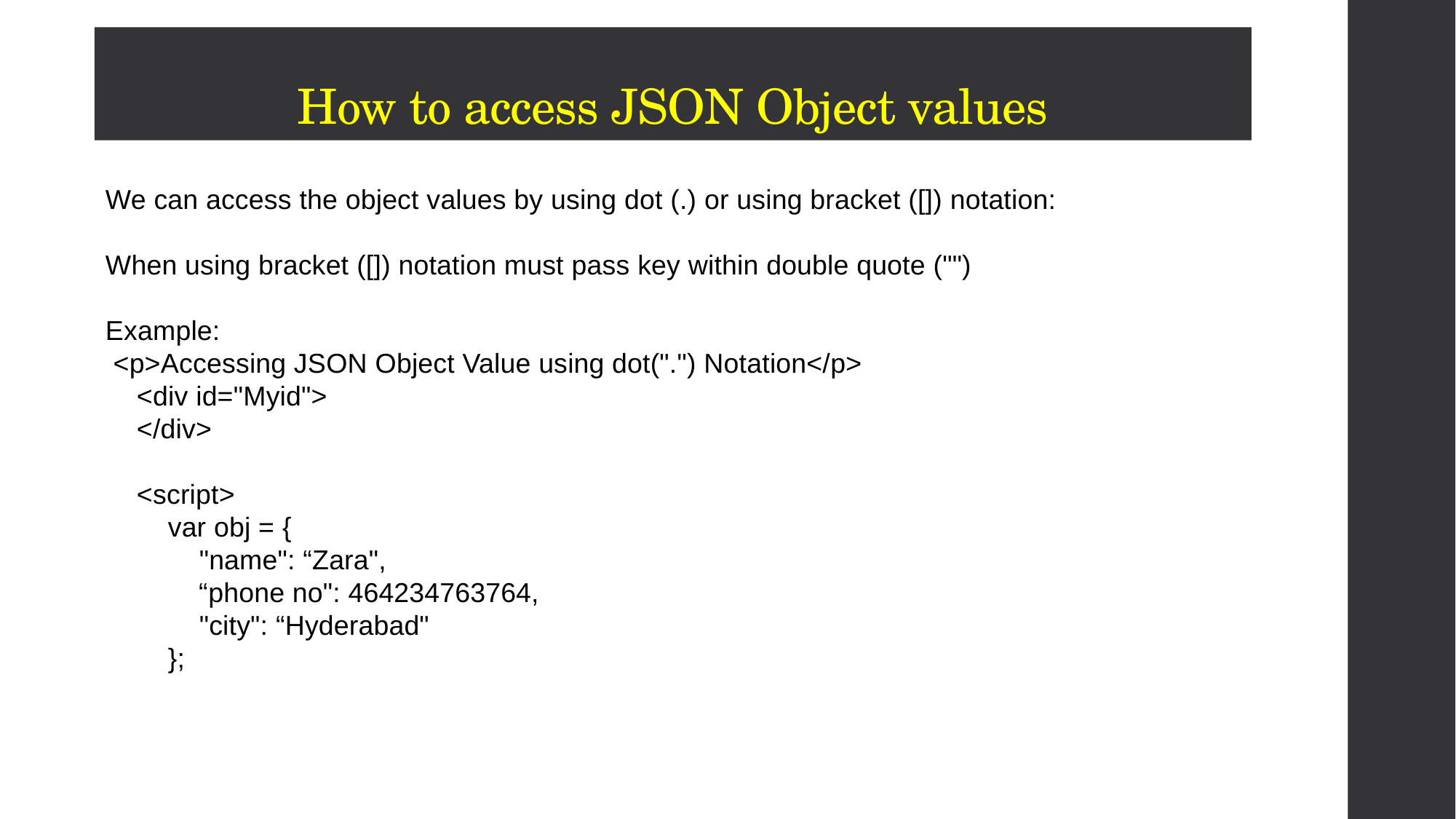

# How to access JSON Object values
We can access the object values by using dot (.) or using bracket ([]) notation:

When using bracket ([]) notation must pass key within double quote ("")

Example:
 <p>Accessing JSON Object Value using dot(".") Notation</p>
    <div id="Myid">
    </div>

    <script>
        var obj = {
            "name": “Zara",
            “phone no": 464234763764,
            "city": “Hyderabad"
        };